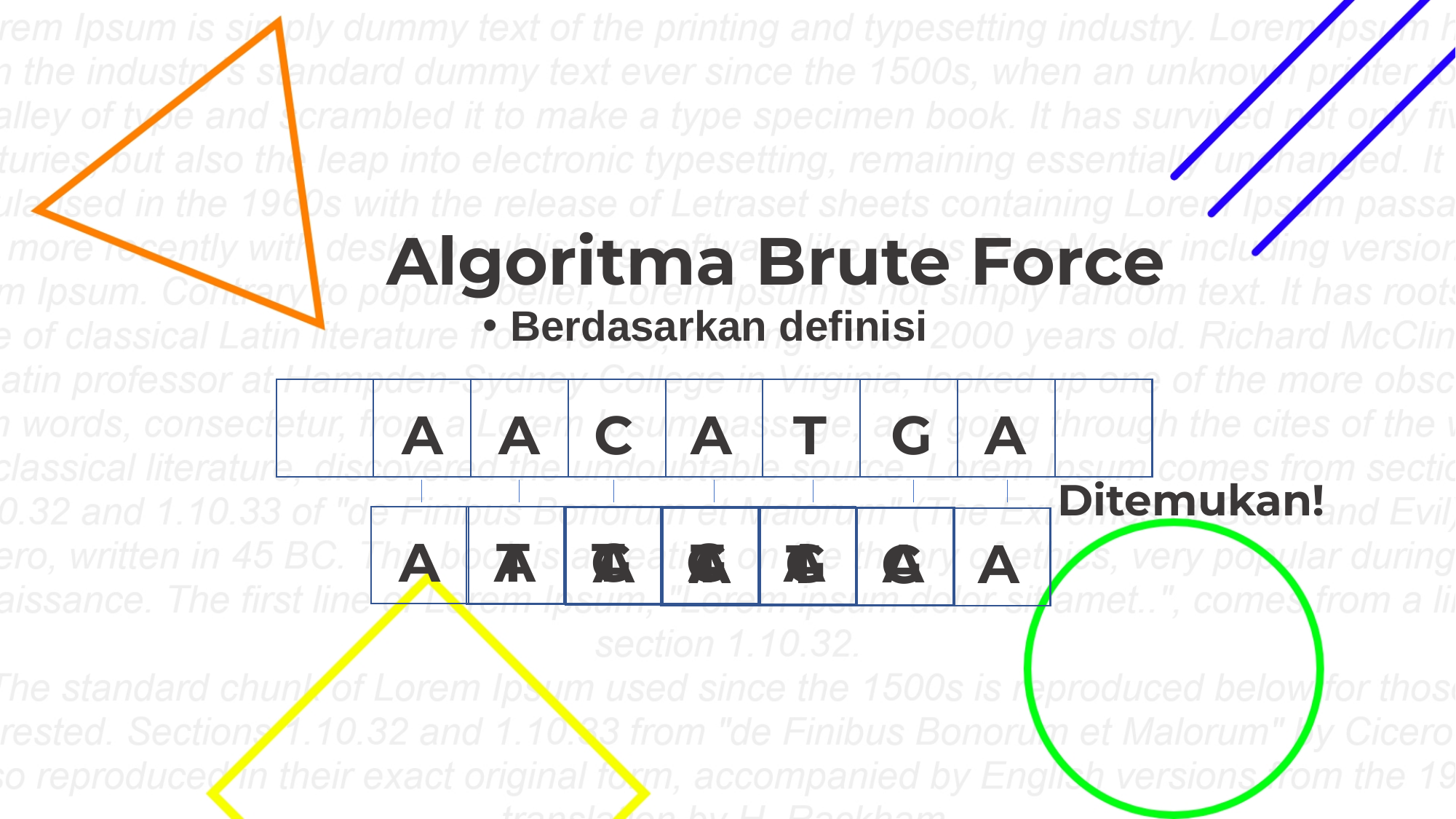

# Algoritma Brute Force
Berdasarkan definisi

A
A
C
A
T
G
A
Ditemukan!

A
T
G
A

A
T
G
A

A
T
G
A

A
T
G
A